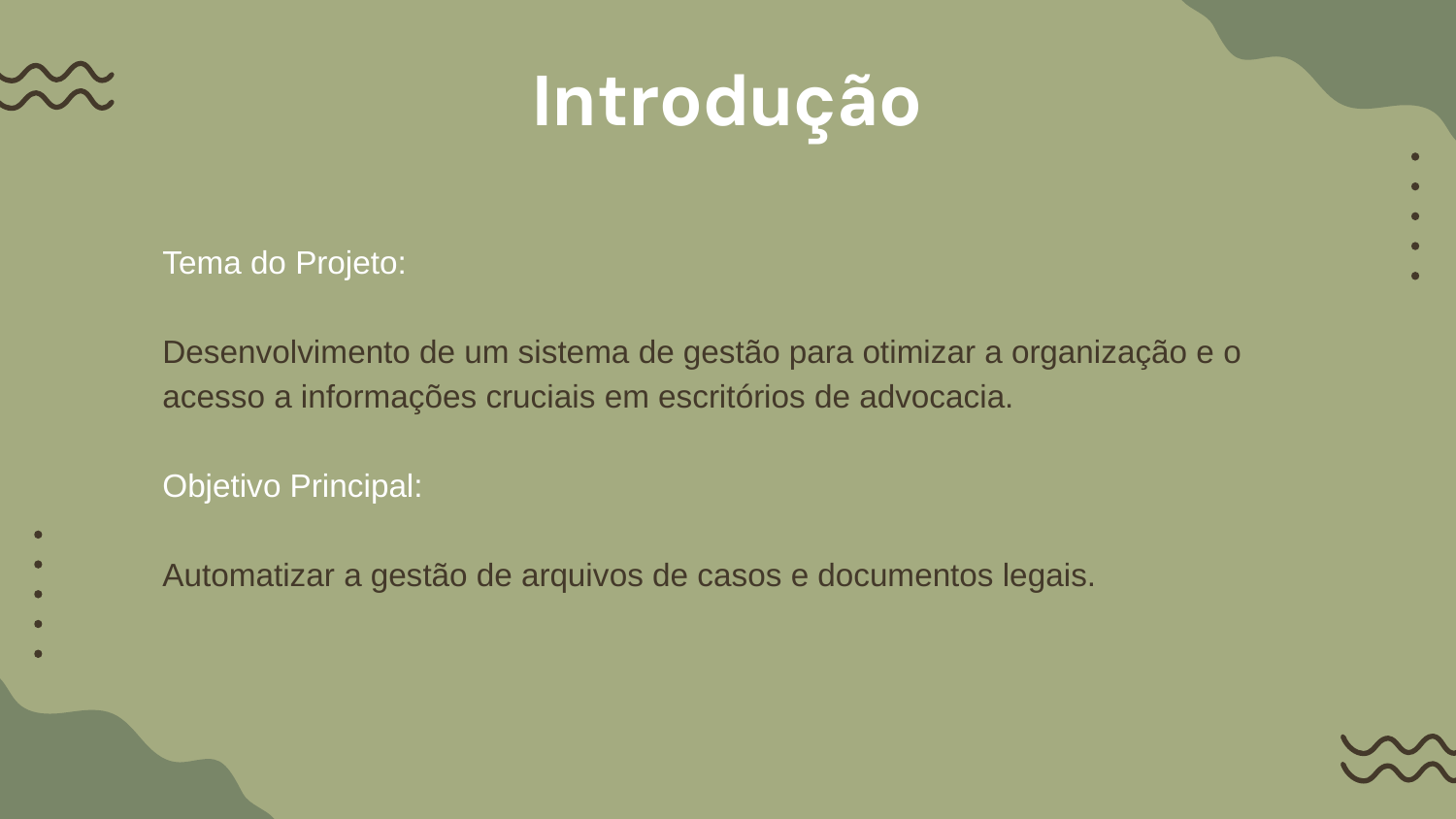

# Introdução
Tema do Projeto:

Desenvolvimento de um sistema de gestão para otimizar a organização e o acesso a informações cruciais em escritórios de advocacia.

Objetivo Principal:

Automatizar a gestão de arquivos de casos e documentos legais.